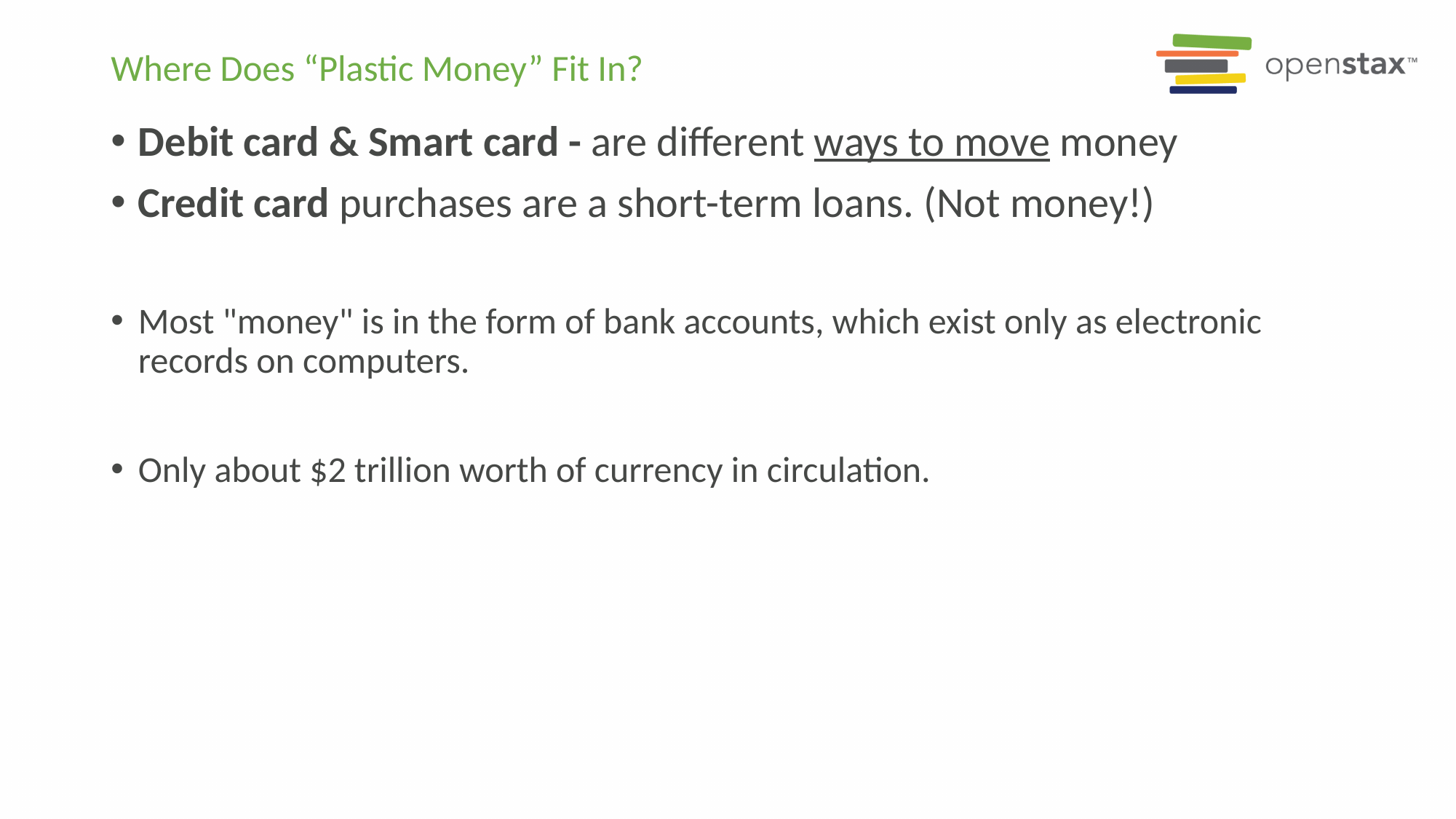

# Where Does “Plastic Money” Fit In?
Debit card & Smart card - are different ways to move money
Credit card purchases are a short-term loans. (Not money!)

Most "money" is in the form of bank accounts, which exist only as electronic records on computers.

Only about $2 trillion worth of currency in circulation.